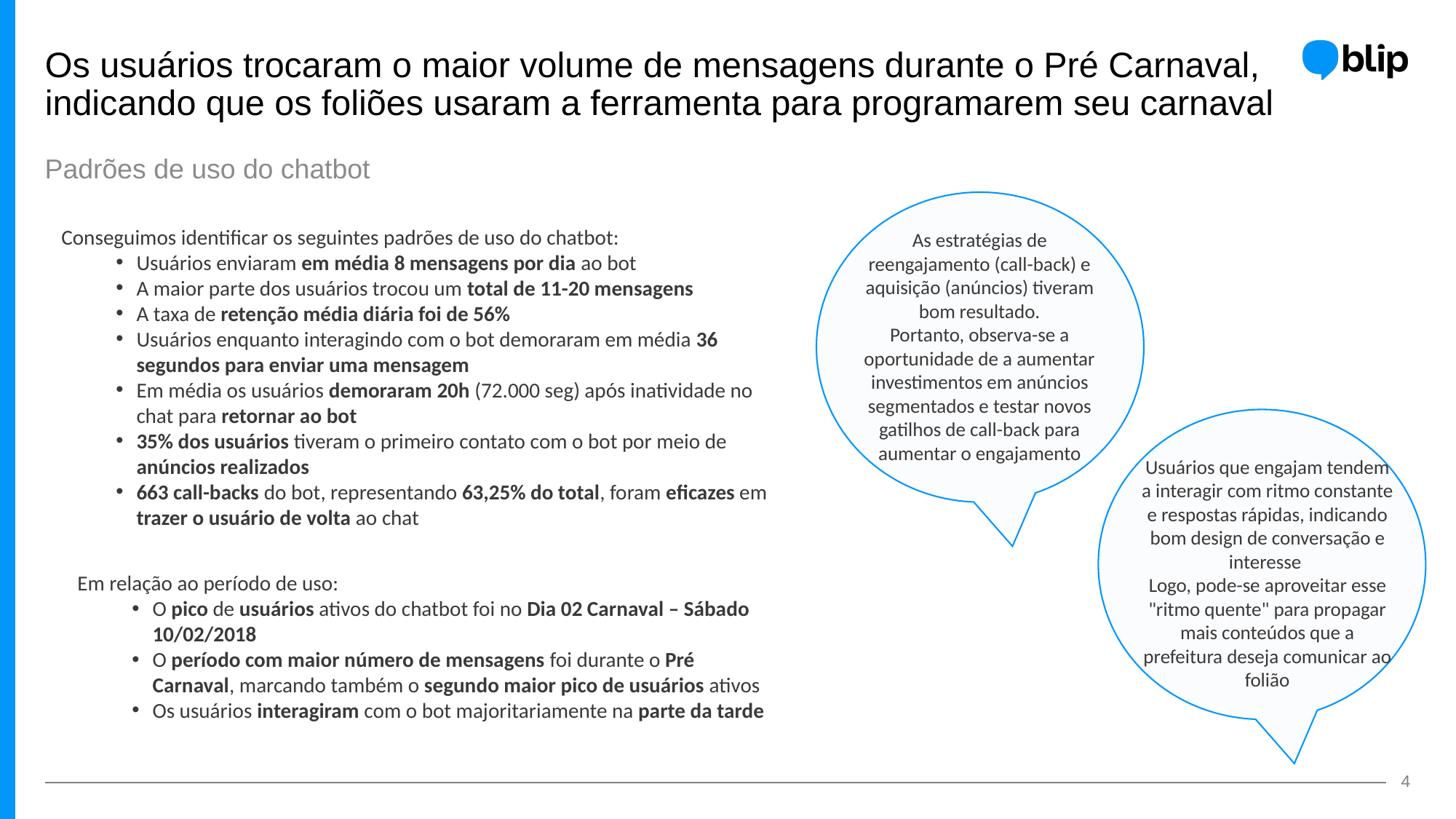

# Os usuários trocaram o maior volume de mensagens durante o Pré Carnaval, indicando que os foliões usaram a ferramenta para programarem seu carnaval
Padrões de uso do chatbot

Conseguimos identificar os seguintes padrões de uso do chatbot:
Usuários enviaram em média 8 mensagens por dia ao bot
A maior parte dos usuários trocou um total de 11-20 mensagens
A taxa de retenção média diária foi de 56%
Usuários enquanto interagindo com o bot demoraram em média 36 segundos para enviar uma mensagem
Em média os usuários demoraram 20h (72.000 seg) após inatividade no chat para retornar ao bot
35% dos usuários tiveram o primeiro contato com o bot por meio de anúncios realizados
663 call-backs do bot, representando 63,25% do total, foram eficazes em trazer o usuário de volta ao chat
As estratégias de reengajamento (call-back) e aquisição (anúncios) tiveram bom resultado.
Portanto, observa-se a oportunidade de a aumentar investimentos em anúncios segmentados e testar novos gatilhos de call-back para aumentar o engajamento

Usuários que engajam tendem a interagir com ritmo constante e respostas rápidas, indicando bom design de conversação e interesse
Logo, pode-se aproveitar esse "ritmo quente" para propagar mais conteúdos que a prefeitura deseja comunicar ao folião
Em relação ao período de uso:
O pico de usuários ativos do chatbot foi no Dia 02 Carnaval – Sábado 10/02/2018
O período com maior número de mensagens foi durante o Pré Carnaval, marcando também o segundo maior pico de usuários ativos
Os usuários interagiram com o bot majoritariamente na parte da tarde